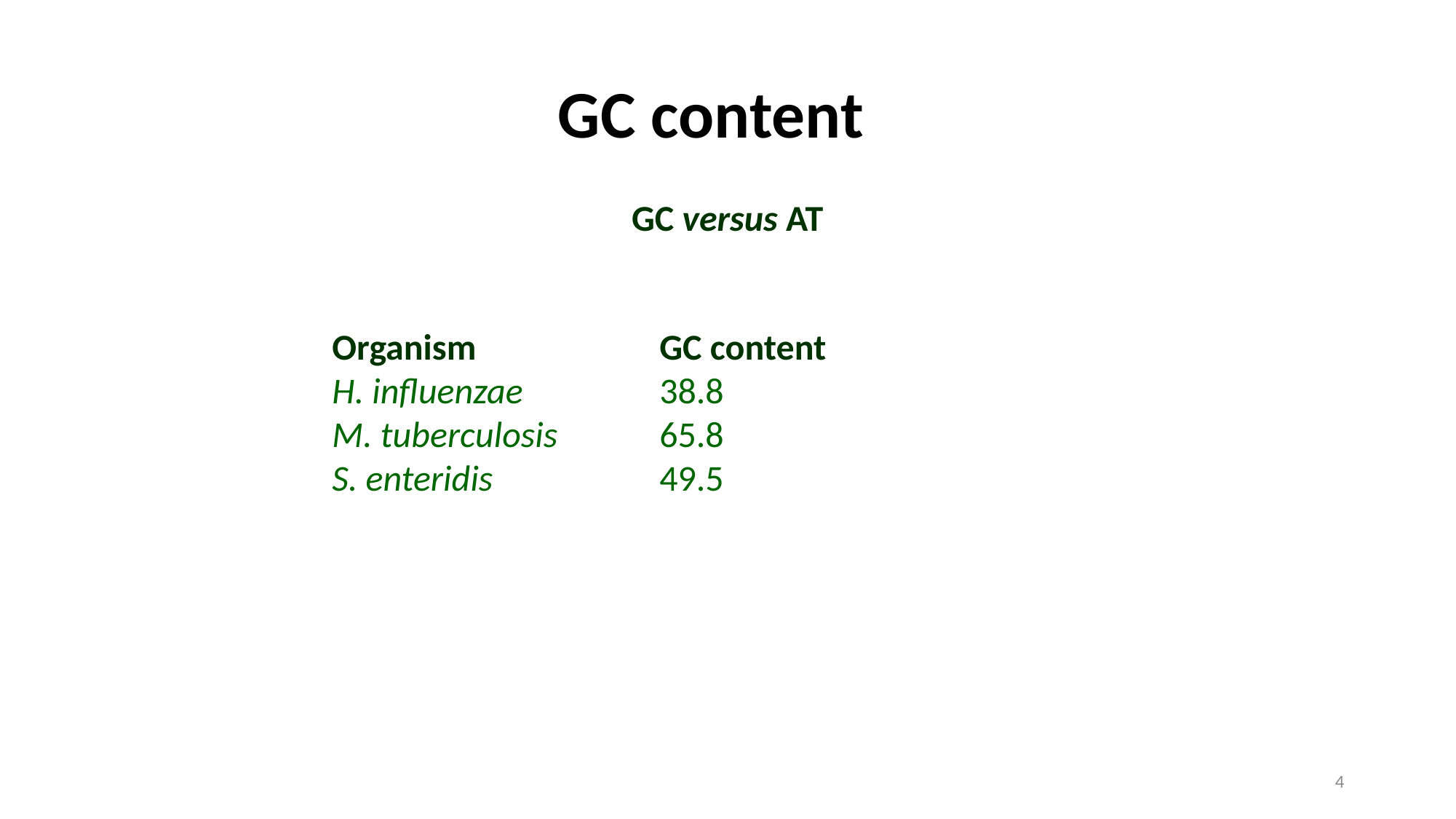

GC content
GC versus AT
Organism		GC content
H. influenzae		38.8
M. tuberculosis	65.8
S. enteridis		49.5
4